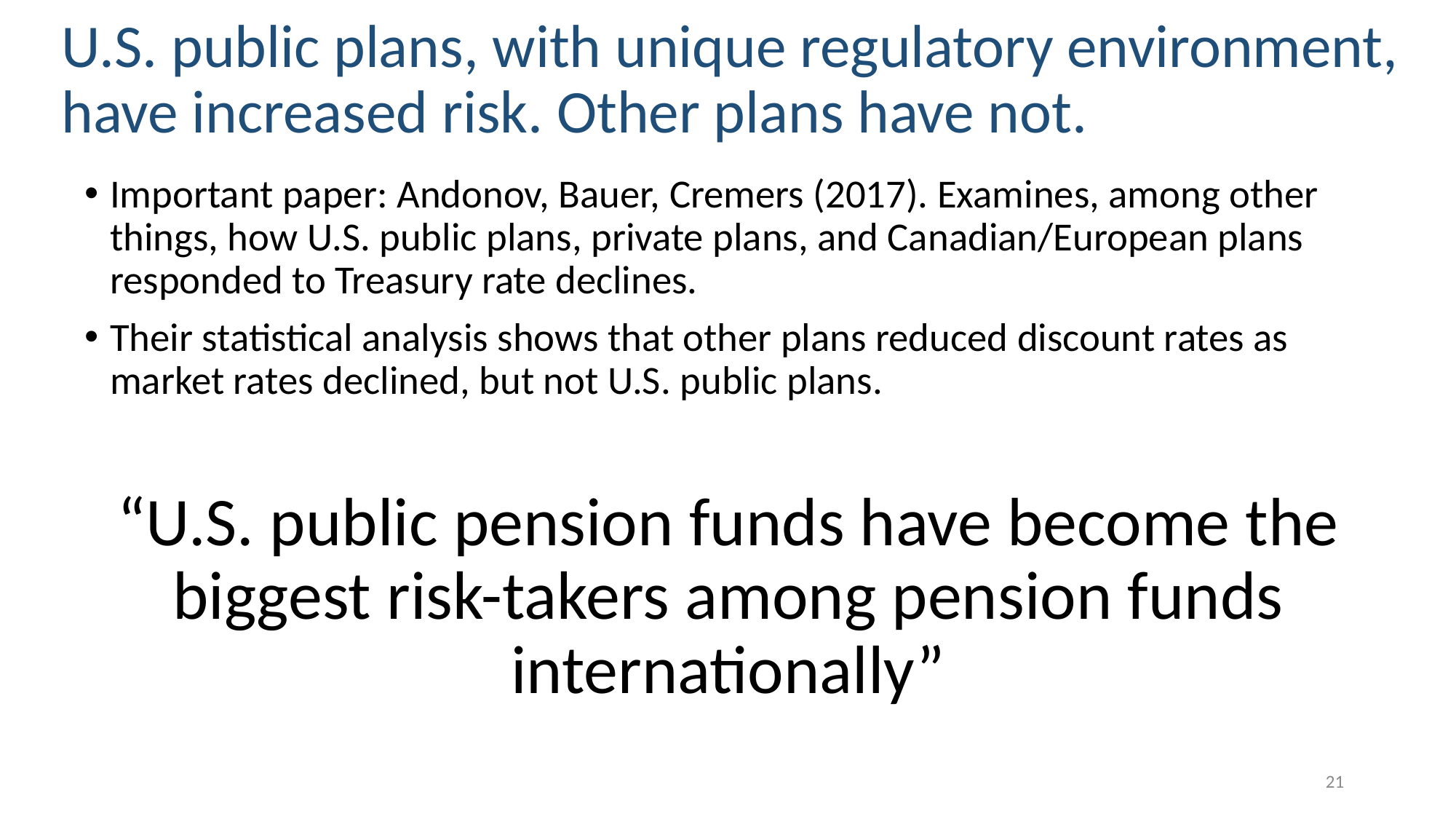

# U.S. public plans, with unique regulatory environment, have increased risk. Other plans have not.
Important paper: Andonov, Bauer, Cremers (2017). Examines, among other things, how U.S. public plans, private plans, and Canadian/European plans responded to Treasury rate declines.
Their statistical analysis shows that other plans reduced discount rates as market rates declined, but not U.S. public plans.

“U.S. public pension funds have become the biggest risk-takers among pension funds internationally”
21